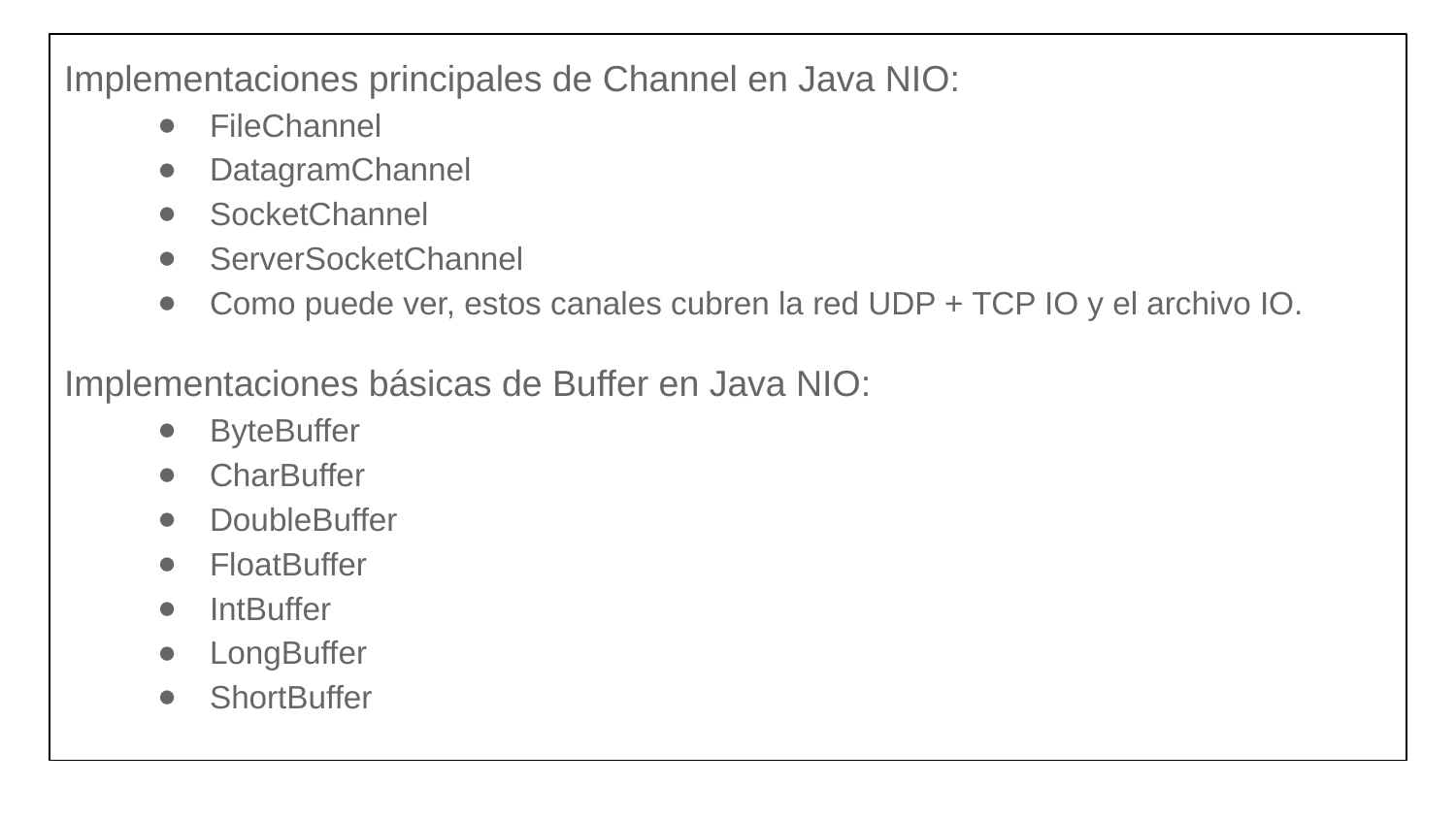

Implementaciones principales de Channel en Java NIO:
FileChannel
DatagramChannel
SocketChannel
ServerSocketChannel
Como puede ver, estos canales cubren la red UDP + TCP IO y el archivo IO.
Implementaciones básicas de Buffer en Java NIO:
ByteBuffer
CharBuffer
DoubleBuffer
FloatBuffer
IntBuffer
LongBuffer
ShortBuffer